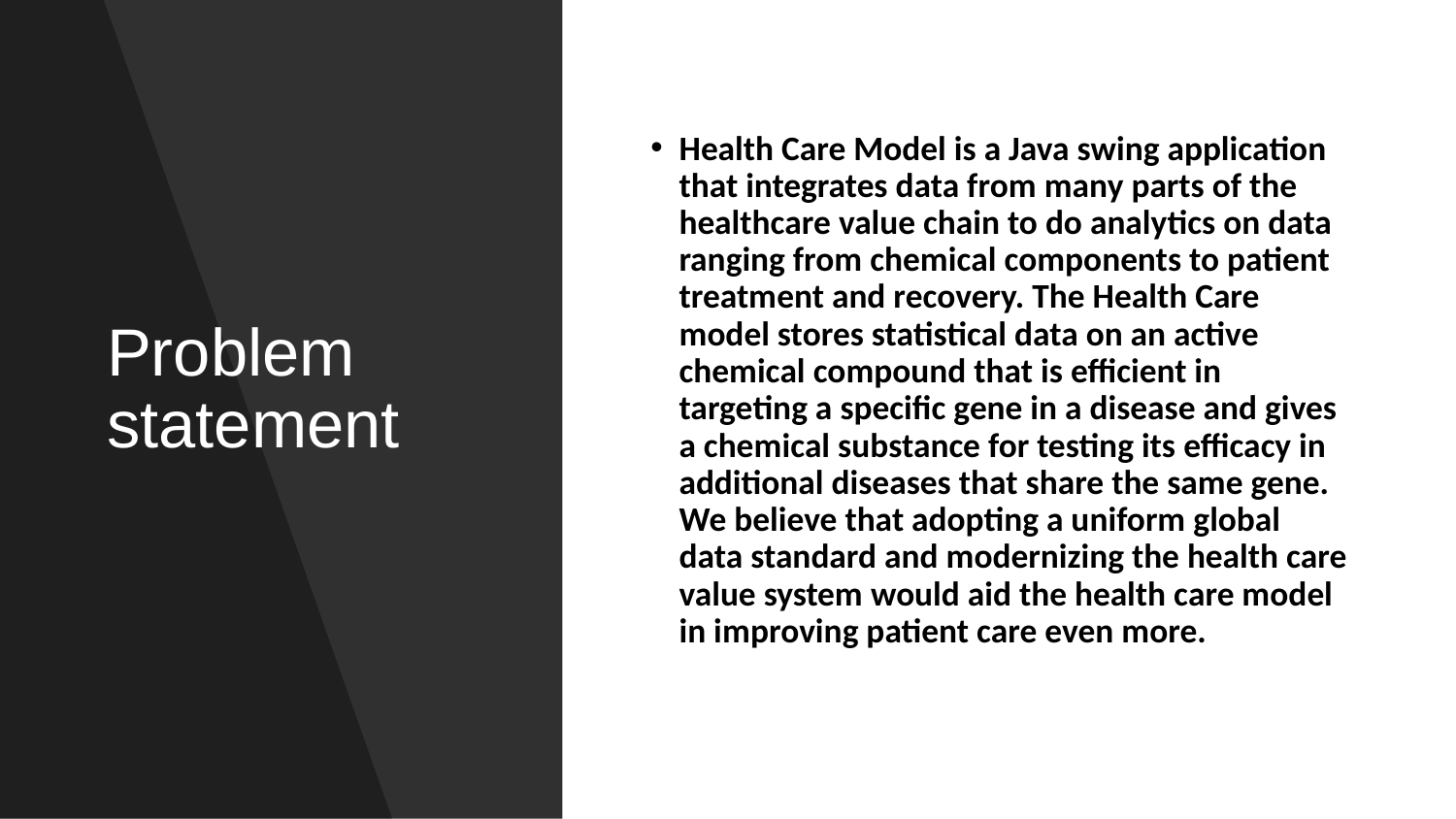

# Problem statement
Health Care Model is a Java swing application that integrates data from many parts of the healthcare value chain to do analytics on data ranging from chemical components to patient treatment and recovery. The Health Care model stores statistical data on an active chemical compound that is efficient in targeting a specific gene in a disease and gives a chemical substance for testing its efficacy in additional diseases that share the same gene. We believe that adopting a uniform global data standard and modernizing the health care value system would aid the health care model in improving patient care even more.